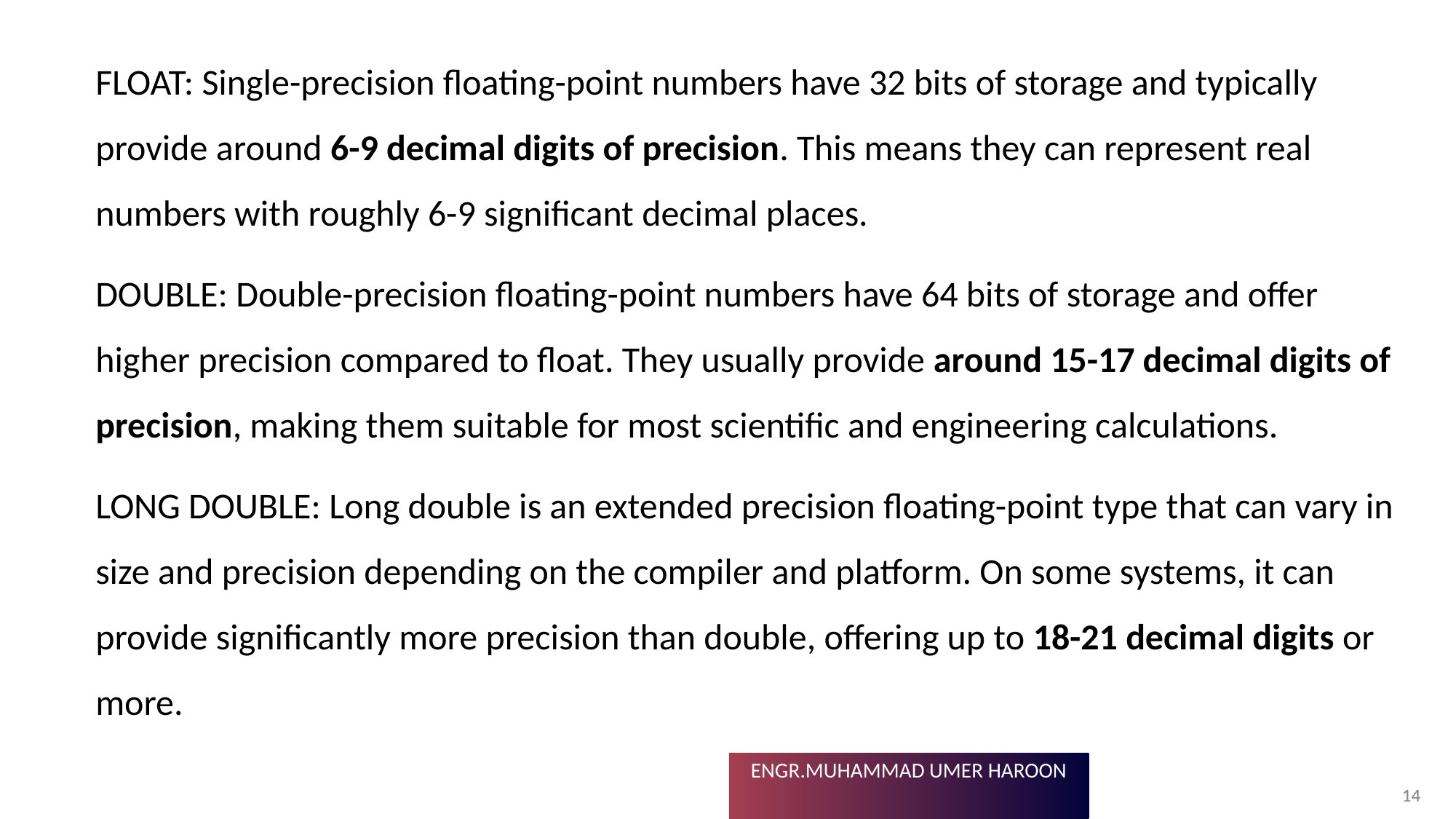

FLOAT: Single-precision floating-point numbers have 32 bits of storage and typically provide around 6-9 decimal digits of precision. This means they can represent real numbers with roughly 6-9 significant decimal places.
DOUBLE: Double-precision floating-point numbers have 64 bits of storage and offer higher precision compared to float. They usually provide around 15-17 decimal digits of precision, making them suitable for most scientific and engineering calculations.
LONG DOUBLE: Long double is an extended precision floating-point type that can vary in size and precision depending on the compiler and platform. On some systems, it can provide significantly more precision than double, offering up to 18-21 decimal digits or more.
14